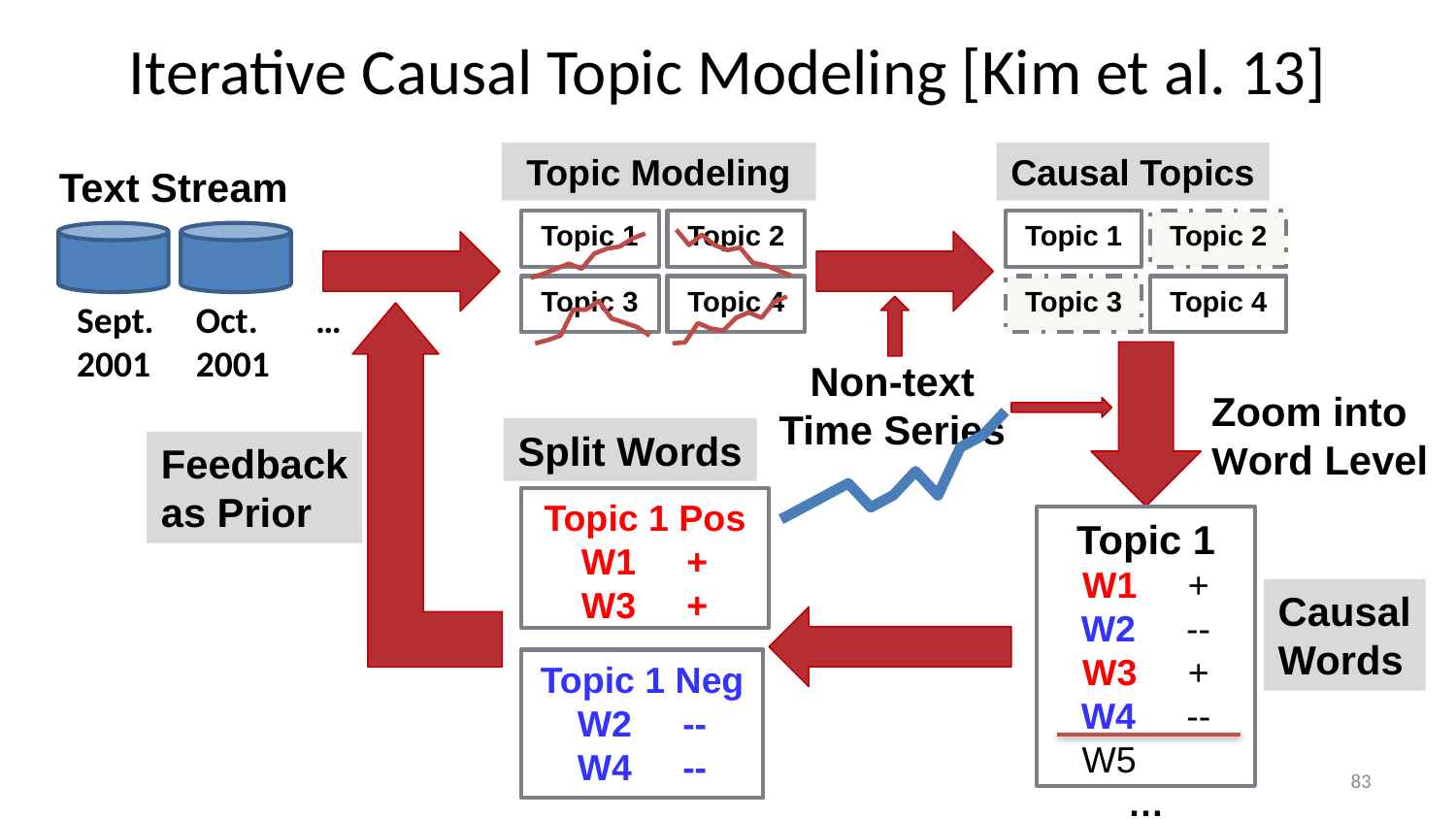

# Iterative Causal Topic Modeling [Kim et al. 13]
Topic Modeling
Topic 1
Topic 2

### Chart

| Category |  |
|---|---|

### Chart

| Category |  |
|---|---|
Topic 3
Topic 4

### Chart

| Category |  |
|---|---|

### Chart

| Category |  |
|---|---|
Causal Topics
Topic 1
Topic 2
Topic 3
Topic 4
Text Stream

Sept.
2001
Oct.       …
2001

Non-text
Time Series

### Chart

| Category |  |
|---|---|
Zoom into
Word Level

Split Words
Feedback
as Prior
Topic 1 Pos
W1     +
W3     +
Topic 1 Neg
W2     --
W4     --
Topic 1
W1     +
W2     --
W3     +
W4     --
   W5
…

Causal
Words

83